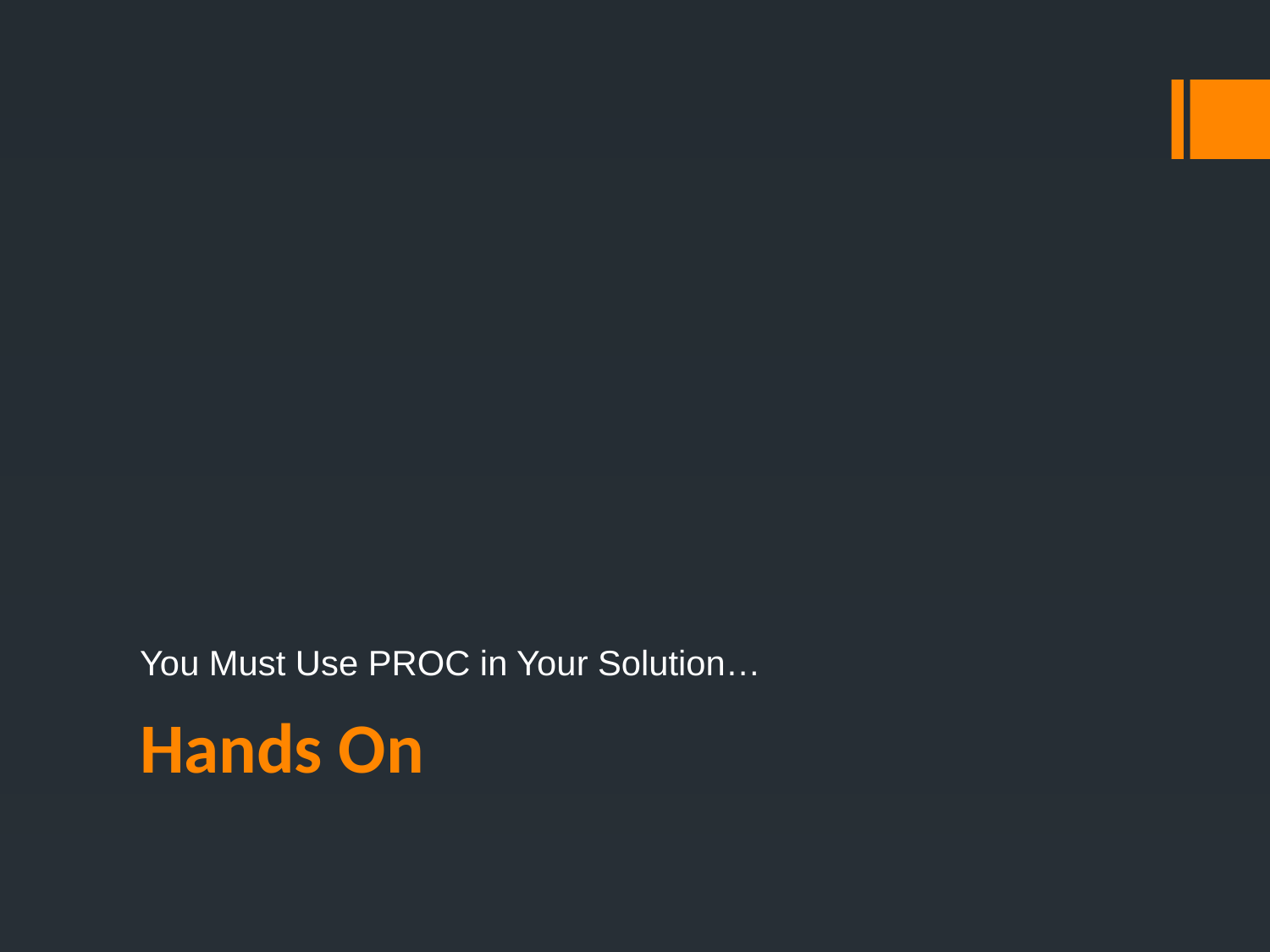

You Must Use PROC in Your Solution…
# Hands On